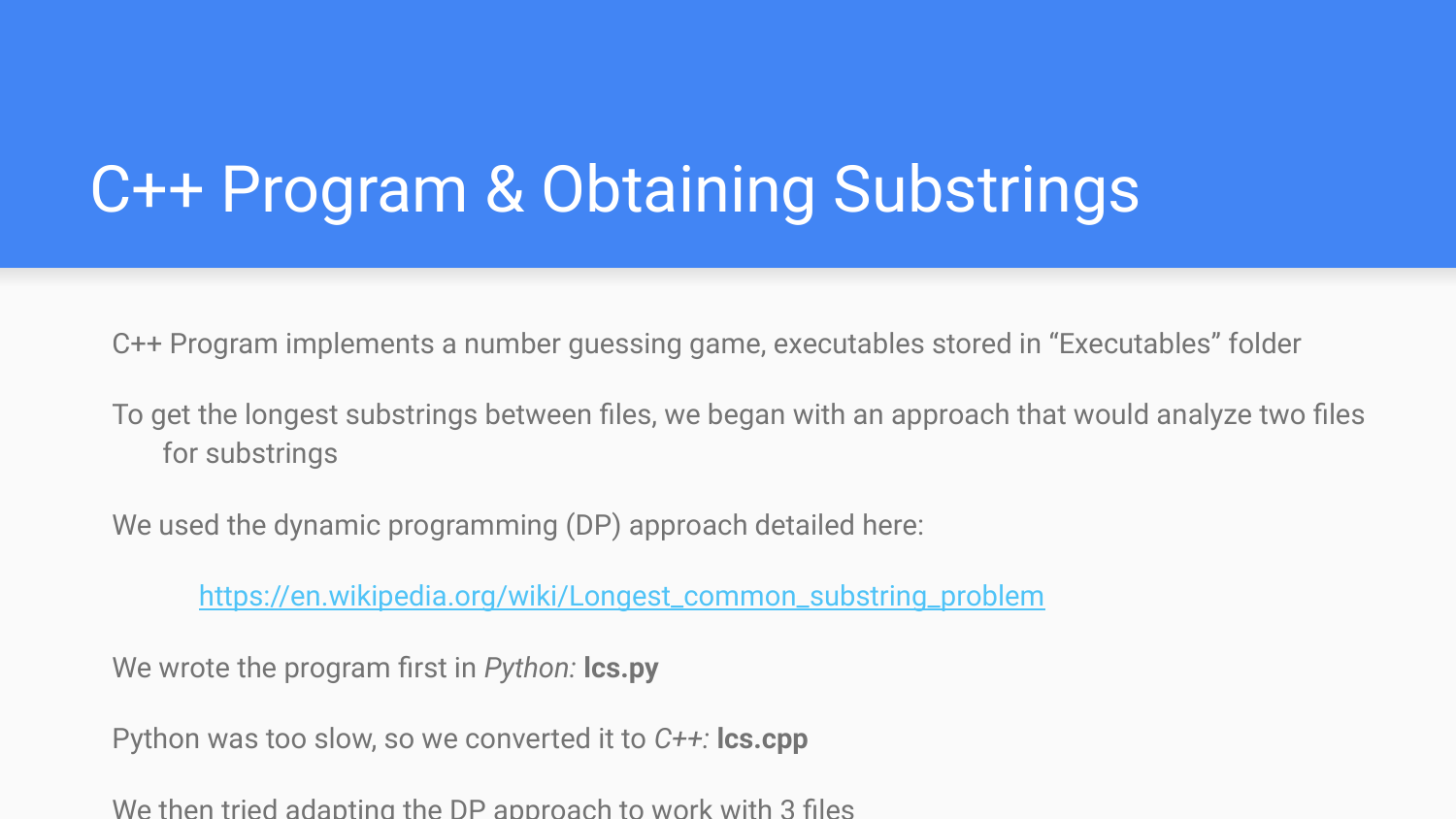

# C++ Program & Obtaining Substrings
C++ Program implements a number guessing game, executables stored in “Executables” folder
To get the longest substrings between files, we began with an approach that would analyze two files for substrings
We used the dynamic programming (DP) approach detailed here:
https://en.wikipedia.org/wiki/Longest_common_substring_problem
We wrote the program first in Python: lcs.py
Python was too slow, so we converted it to C++: lcs.cpp
We then tried adapting the DP approach to work with 3 files
However, this does not work because with an average file size of 17,000 bytes, the 3D DP array would be 17000x17000x17000 bytes large, or 4913gb